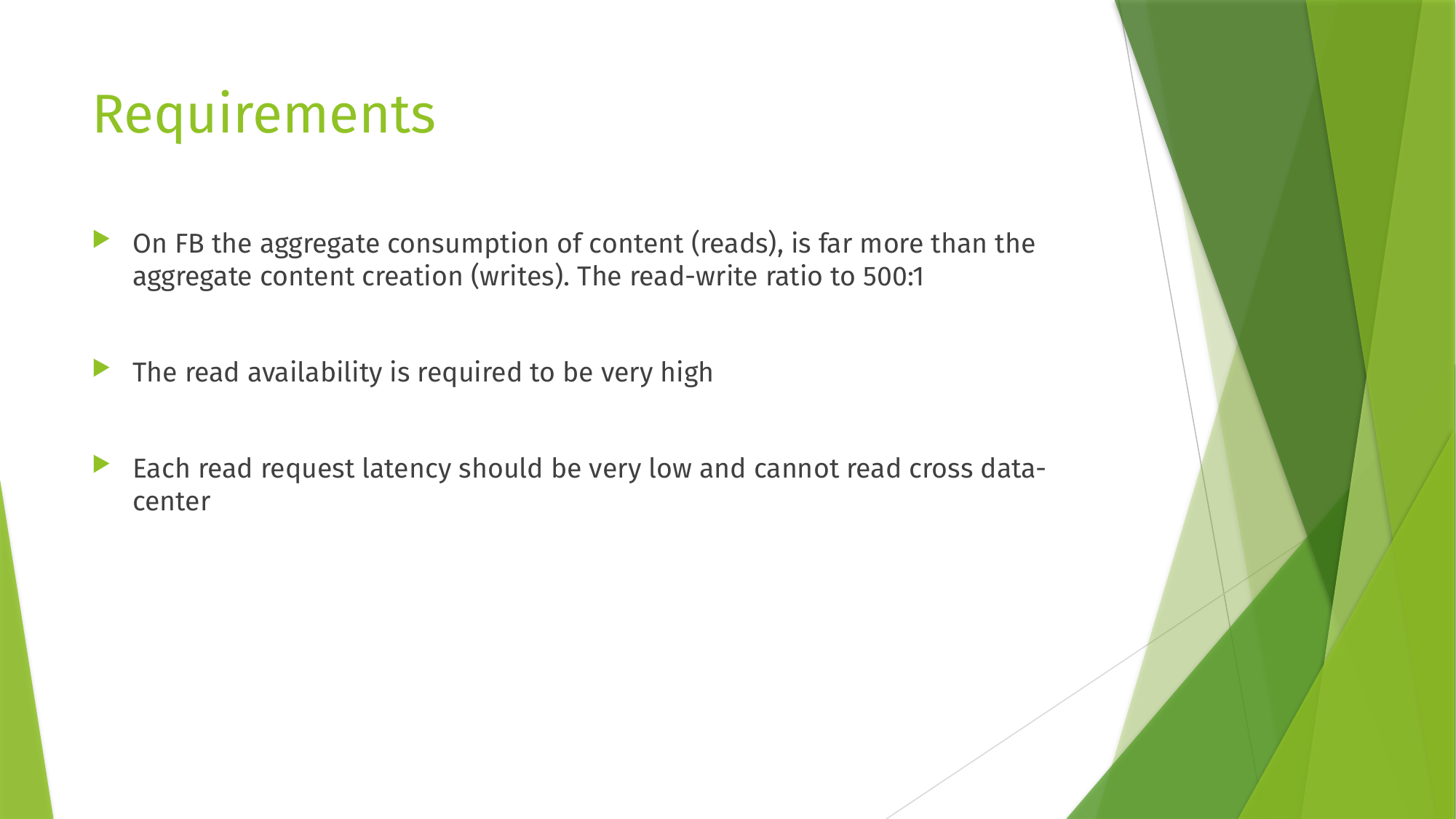

# Requirements
On FB the aggregate consumption of content (reads), is far more than the aggregate content creation (writes). The read-write ratio to 500:1

The read availability is required to be very high

Each read request latency should be very low and cannot read cross data-center